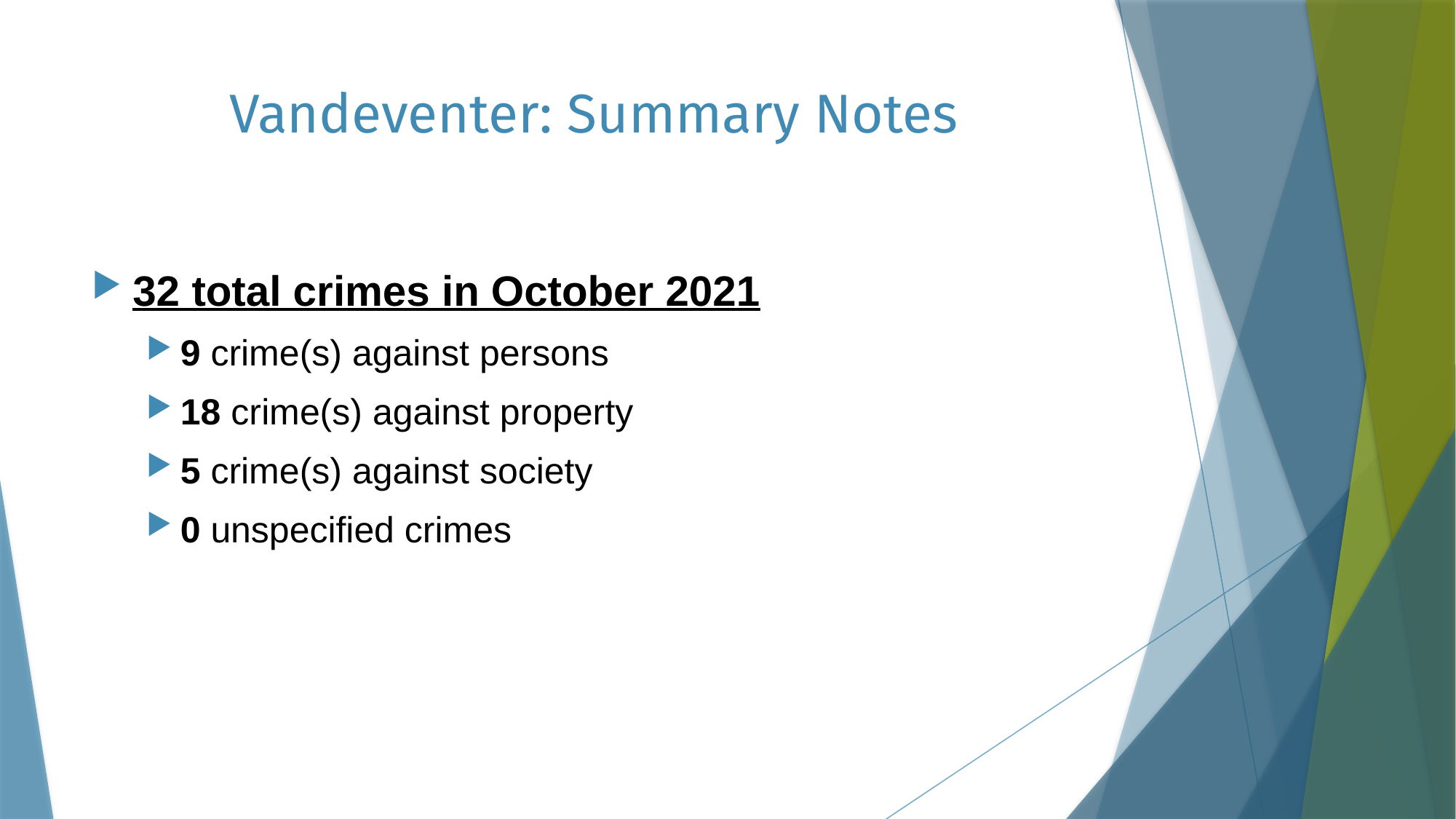

# Vandeventer: Summary Notes
32 total crimes in October 2021
9 crime(s) against persons
18 crime(s) against property
5 crime(s) against society
0 unspecified crimes